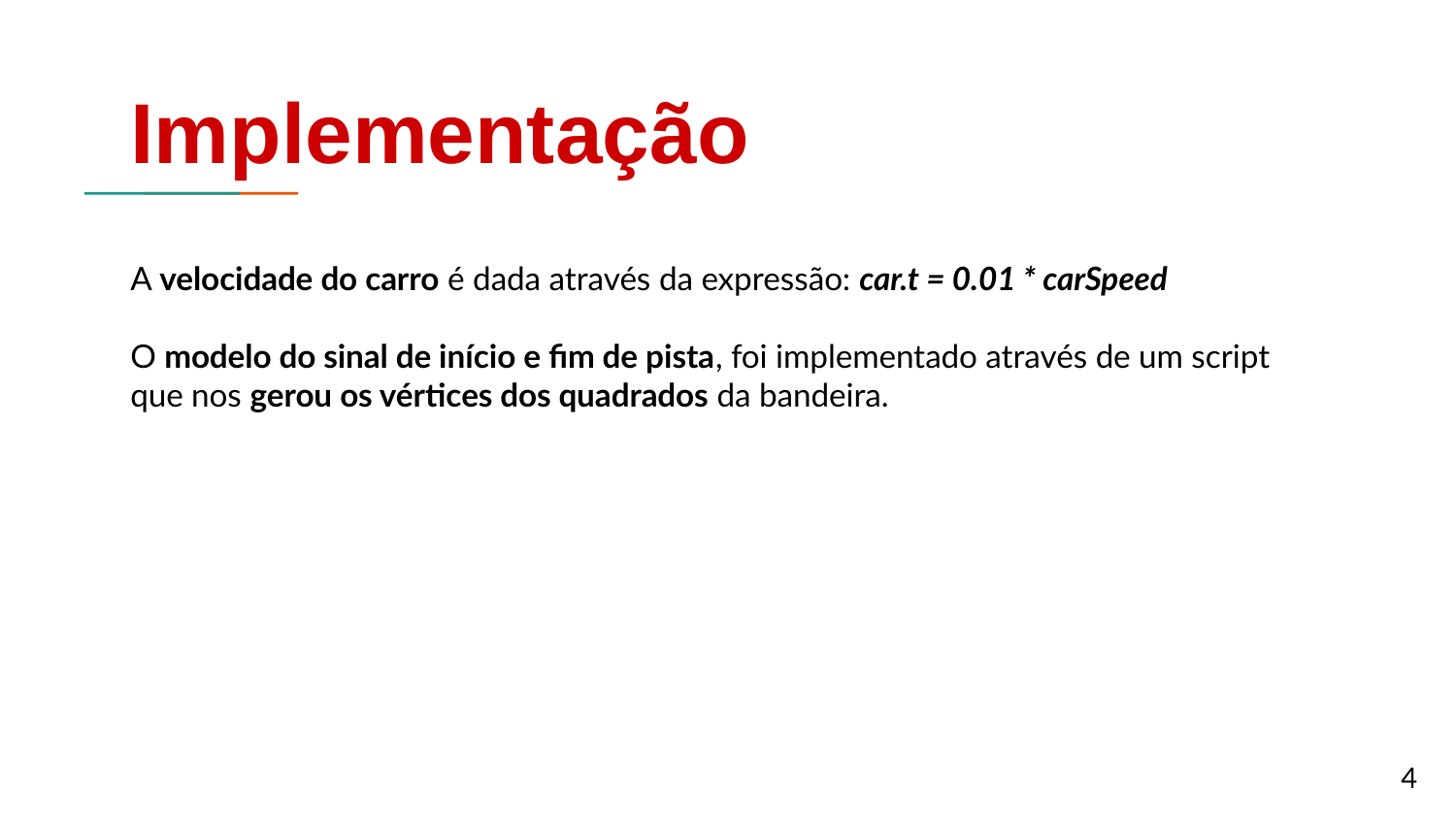

# Implementação
A velocidade do carro é dada através da expressão: car.t = 0.01 * carSpeed

O modelo do sinal de início e fim de pista, foi implementado através de um script que nos gerou os vértices dos quadrados da bandeira.

4